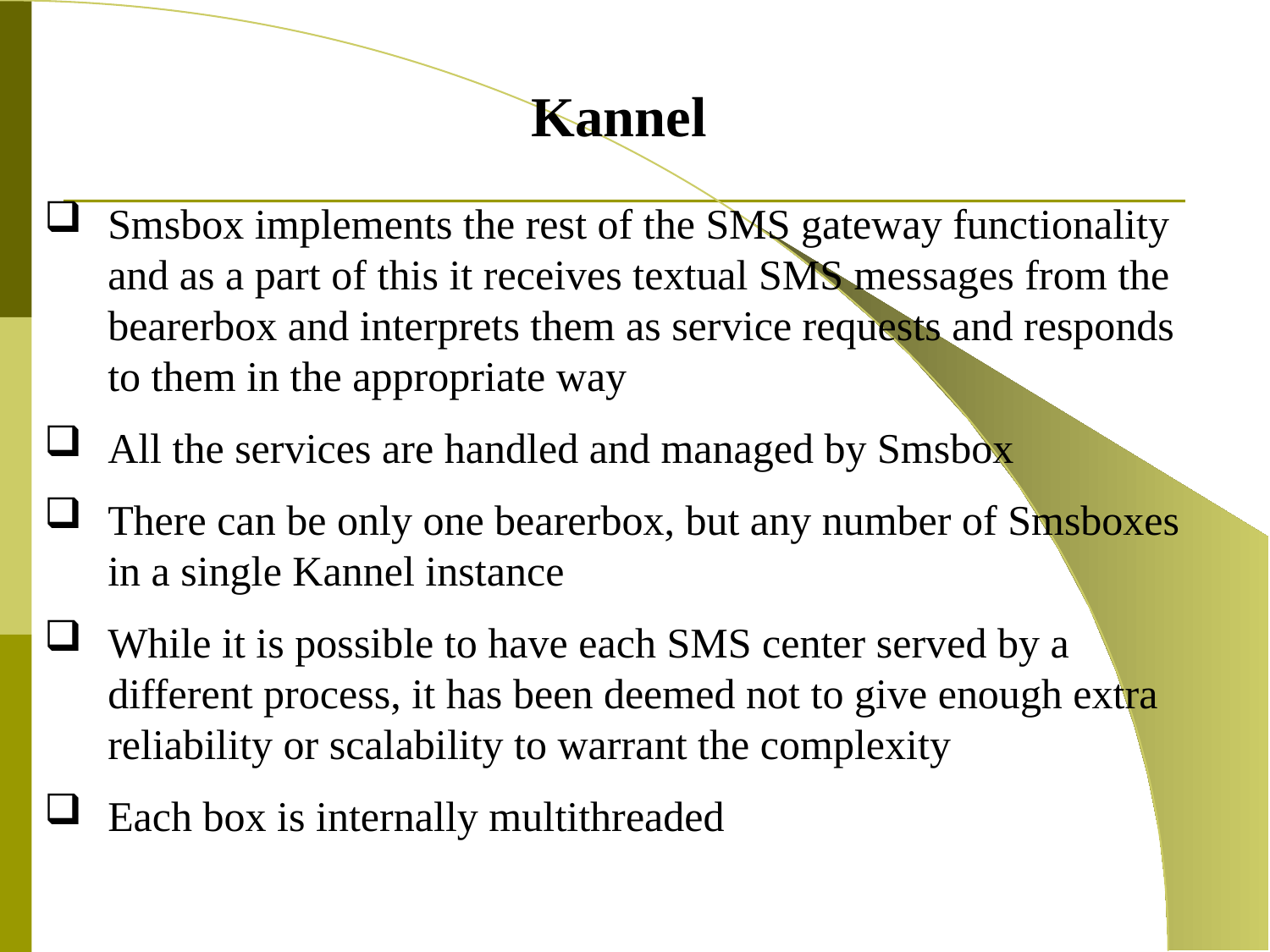

Kannel
Smsbox implements the rest of the SMS gateway functionality and as a part of this it receives textual SMS messages from the bearerbox and interprets them as service requests and responds to them in the appropriate way
All the services are handled and managed by Smsbox
There can be only one bearerbox, but any number of Smsboxes in a single Kannel instance
While it is possible to have each SMS center served by a different process, it has been deemed not to give enough extra reliability or scalability to warrant the complexity
Each box is internally multithreaded